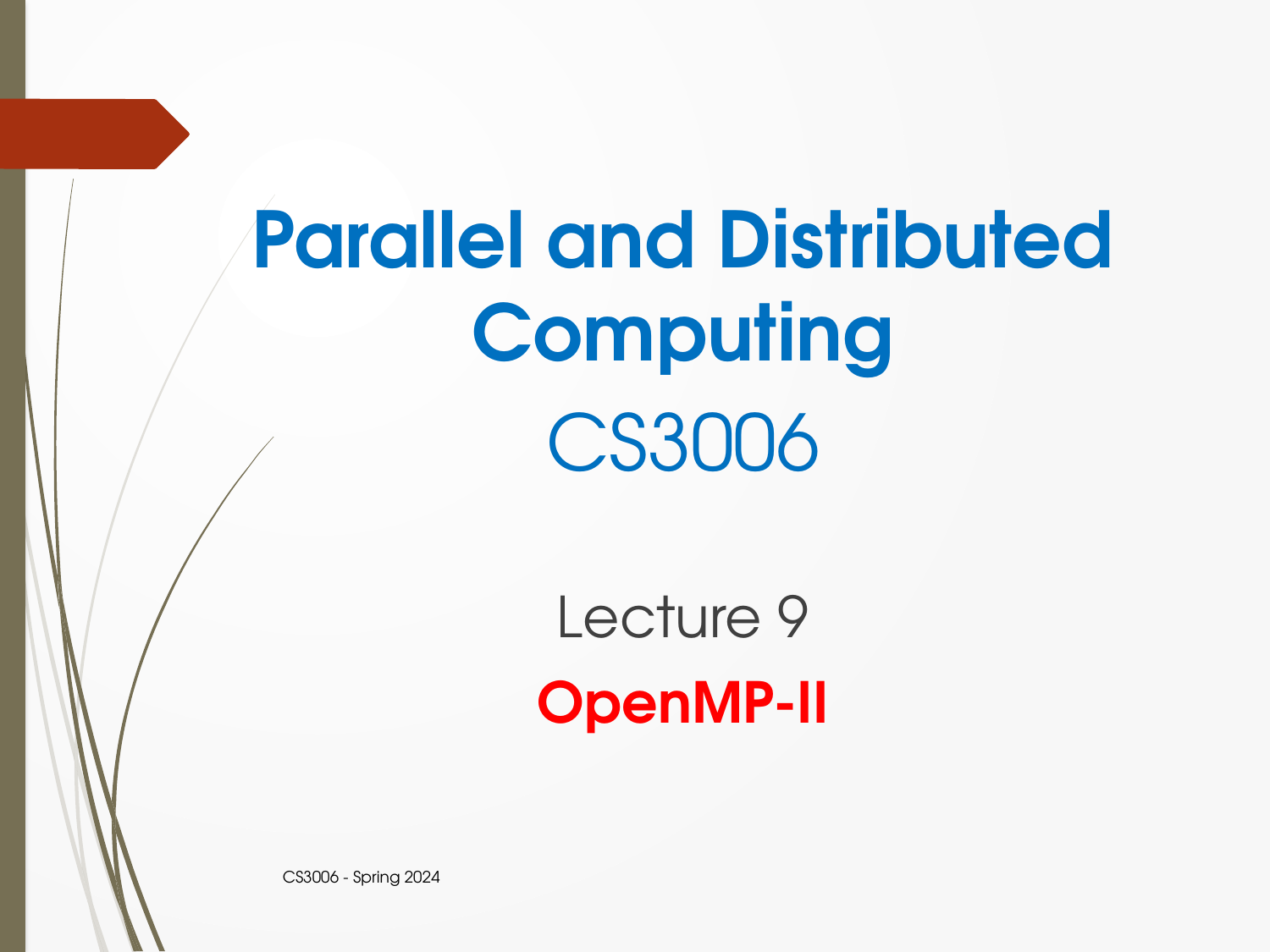

Parallel and Distributed Computing
CS3006

Lecture 9
OpenMP-II

CS3006 - Spring 2024